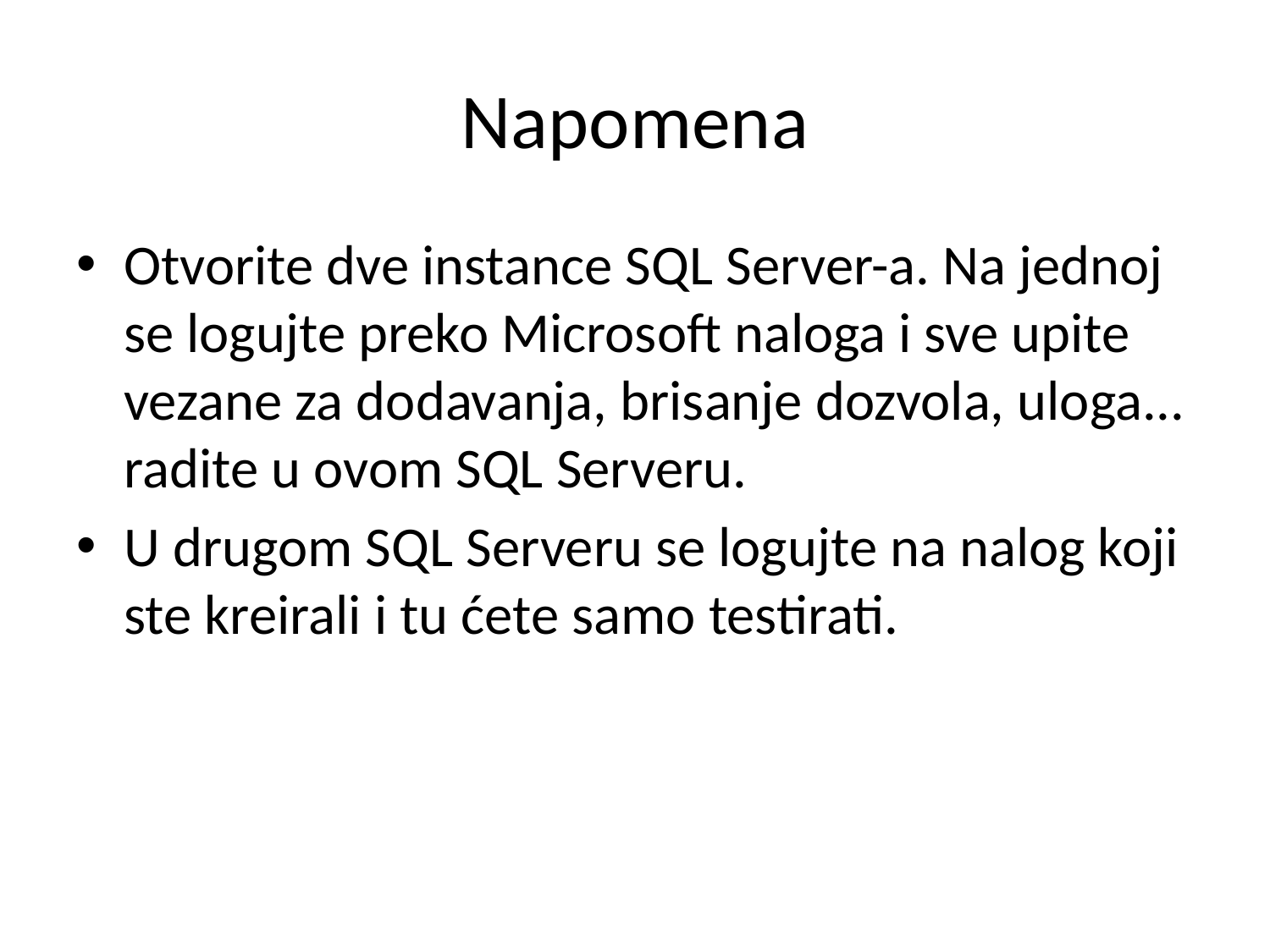

# Napomena
Otvorite dve instance SQL Server-a. Na jednoj se logujte preko Microsoft naloga i sve upite vezane za dodavanja, brisanje dozvola, uloga... radite u ovom SQL Serveru.
U drugom SQL Serveru se logujte na nalog koji ste kreirali i tu ćete samo testirati.